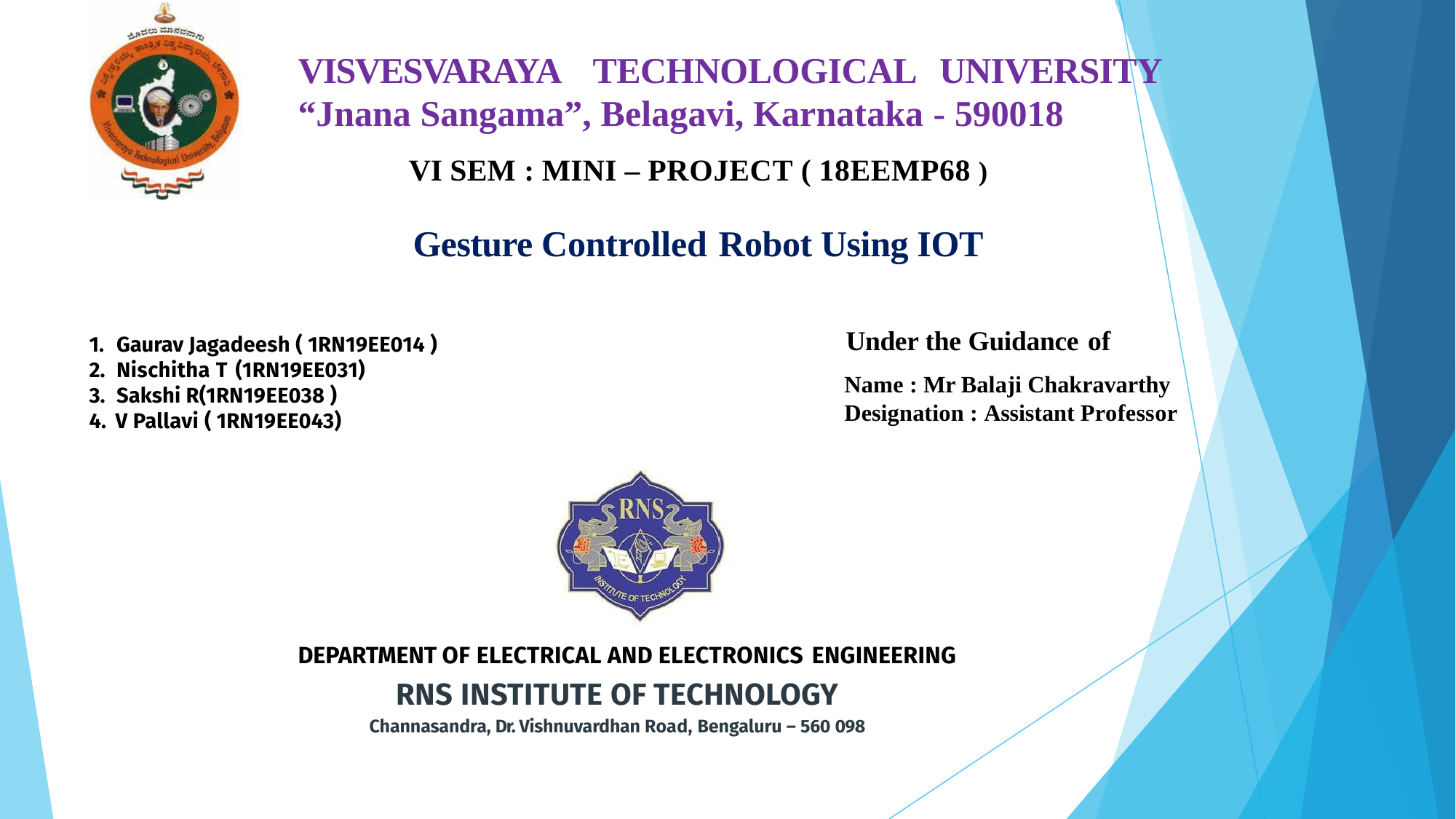

# VISVESVARAYA	TECHNOLOGICAL	UNIVERSITY
“Jnana Sangama”, Belagavi, Karnataka - 590018
VI SEM : MINI – PROJECT ( 18EEMP68 )

Gesture Controlled Robot Using IOT
Under the Guidance of
Name : Mr Balaji Chakravarthy  Designation : Assistant Professor
Gaurav Jagadeesh ( 1RN19EE014 )
Nischitha T (1RN19EE031)
Sakshi R(1RN19EE038 )
V Pallavi ( 1RN19EE043)

DEPARTMENT OF ELECTRICAL AND ELECTRONICS ENGINEERING
RNS INSTITUTE OF TECHNOLOGY
Channasandra, Dr. Vishnuvardhan Road, Bengaluru – 560 098